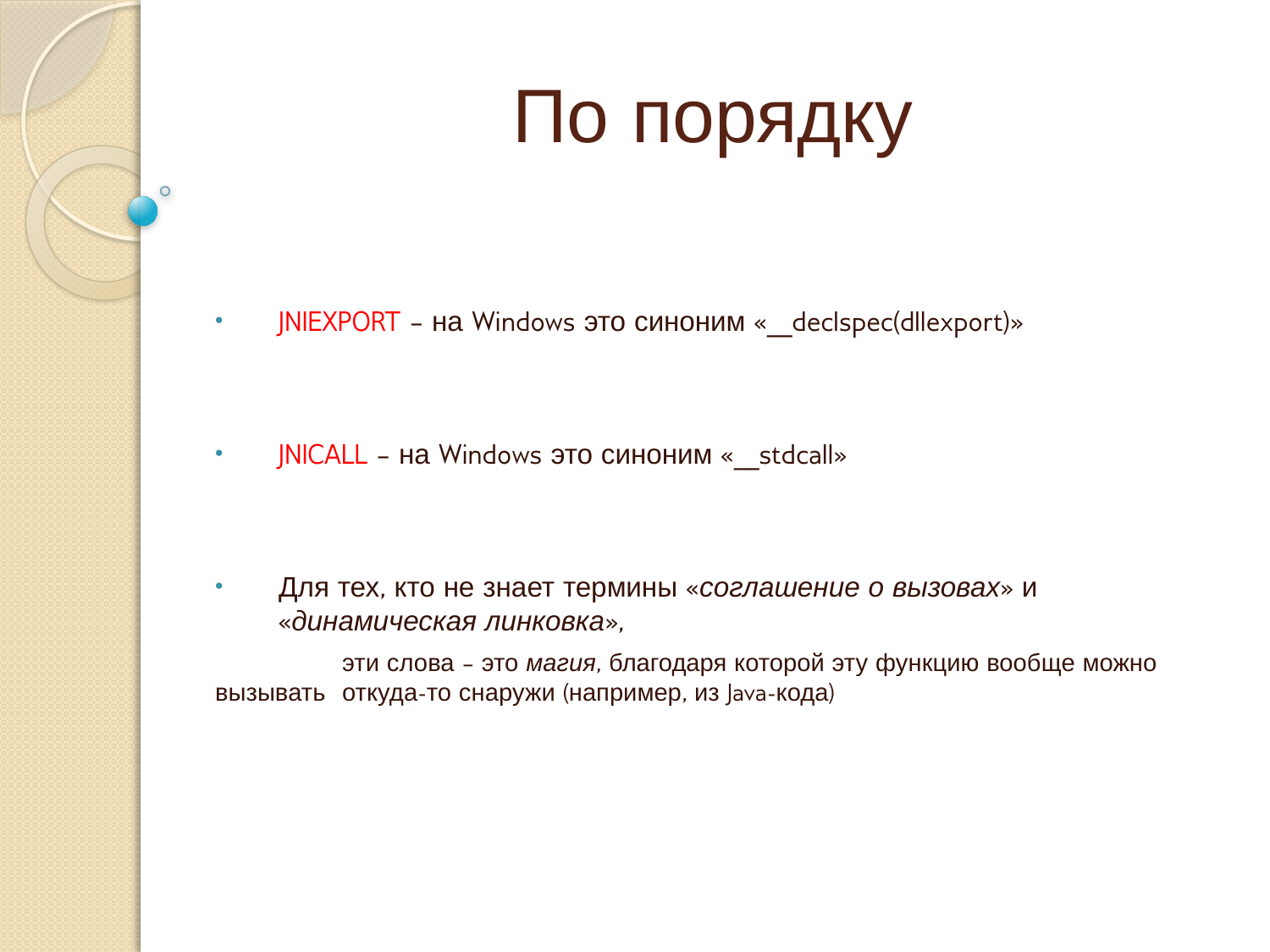

# По порядку

JNIEXPORT – на Windows это синоним «__declspec(dllexport)»

JNICALL – на Windows это синоним «__stdcall»

Для тех, кто не знает термины «соглашение о вызовах» и «динамическая линковка»,
	эти слова – это магия, благодаря которой эту функцию вообще можно вызывать 	откуда-то снаружи (например, из Java-кода)